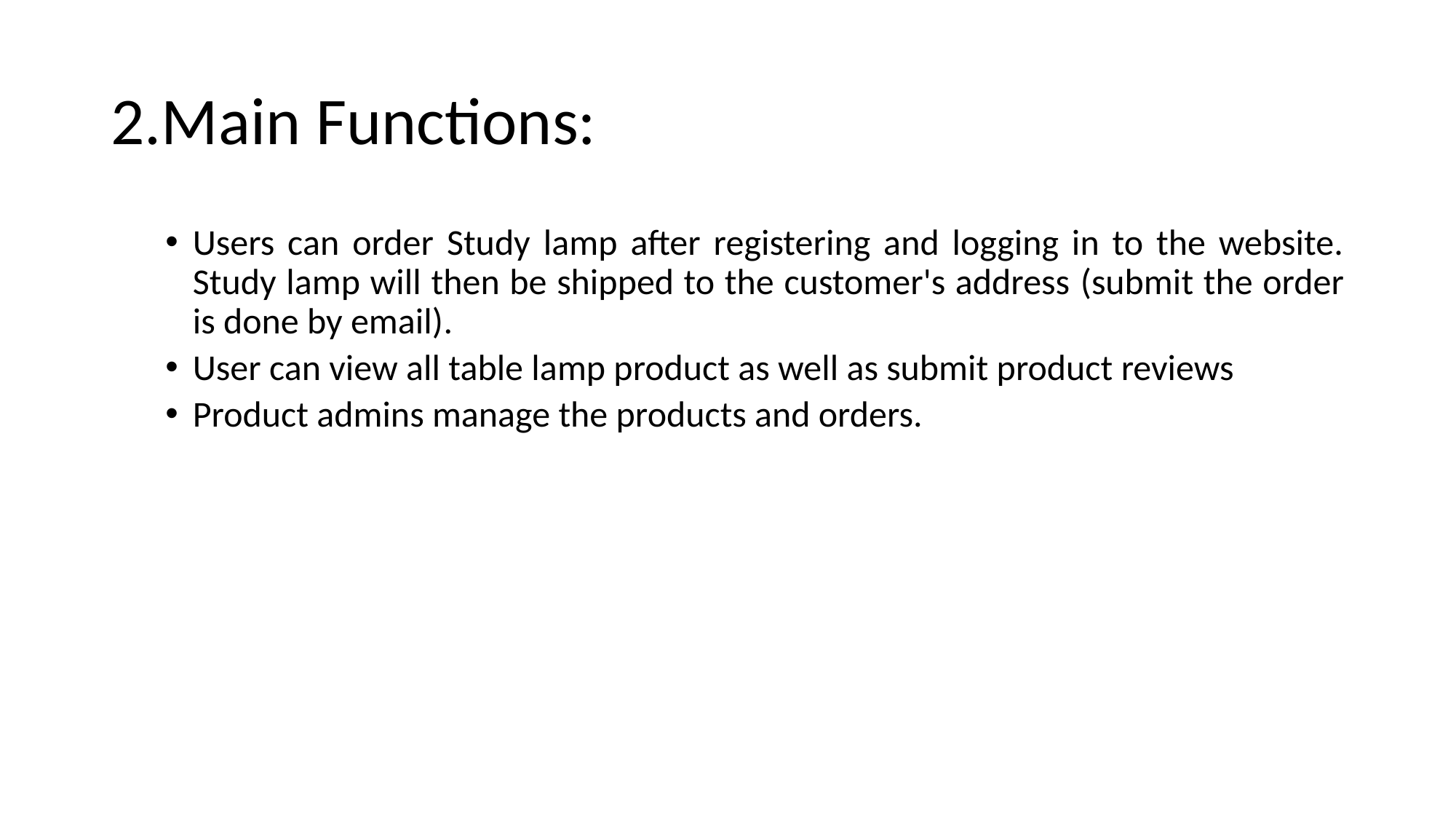

# 2.Main Functions:
Users can order Study lamp after registering and logging in to the website. Study lamp will then be shipped to the customer's address (submit the order is done by email).
User can view all table lamp product as well as submit product reviews
Product admins manage the products and orders.